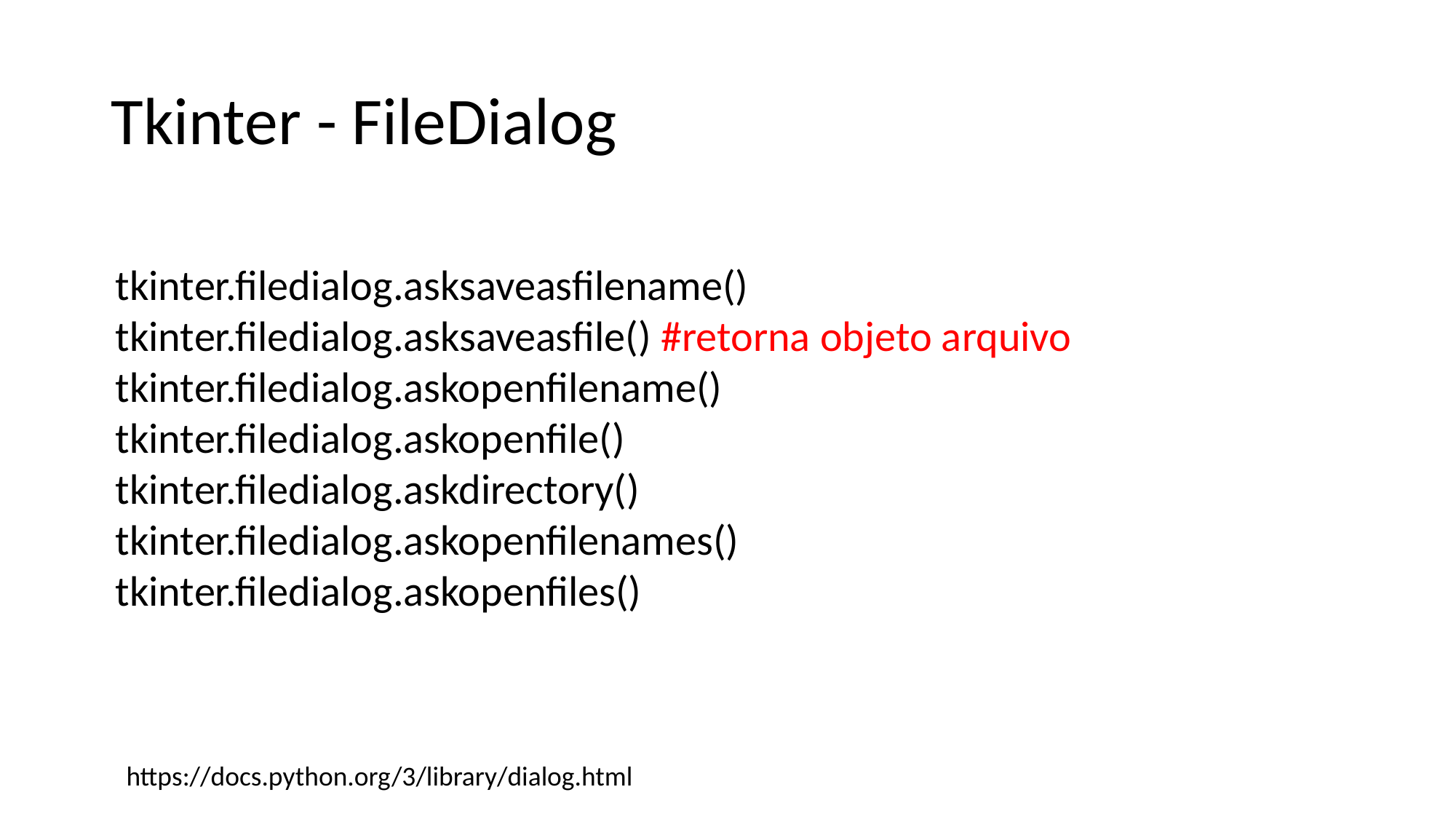

# Tkinter - FileDialog
tkinter.filedialog.asksaveasfilename()
tkinter.filedialog.asksaveasfile() #retorna objeto arquivo
tkinter.filedialog.askopenfilename()
tkinter.filedialog.askopenfile()
tkinter.filedialog.askdirectory()
tkinter.filedialog.askopenfilenames()
tkinter.filedialog.askopenfiles()
https://docs.python.org/3/library/dialog.html